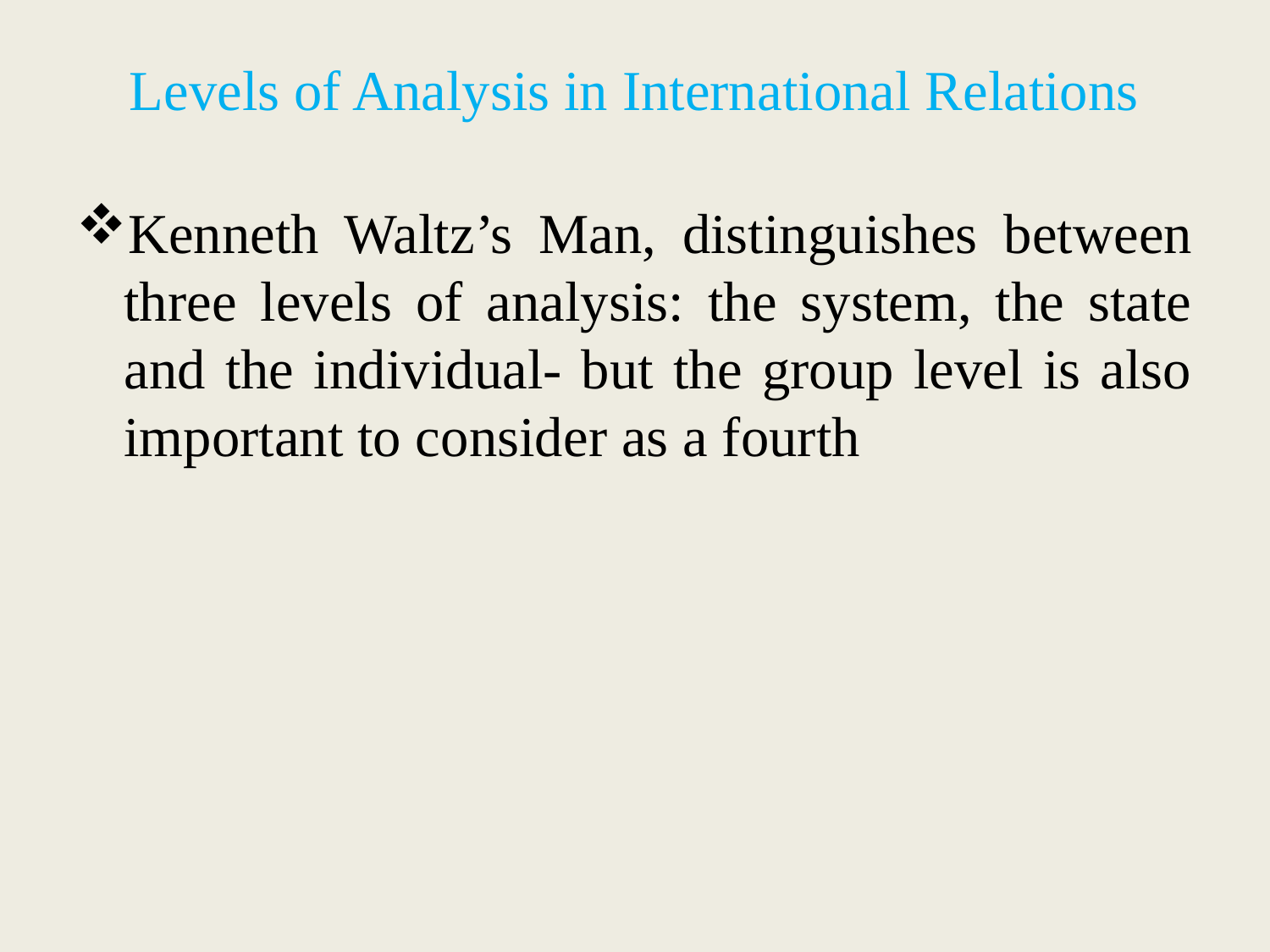

# Levels of Analysis in International Relations
Kenneth Waltz’s Man, distinguishes between three levels of analysis: the system, the state and the individual- but the group level is also important to consider as a fourth